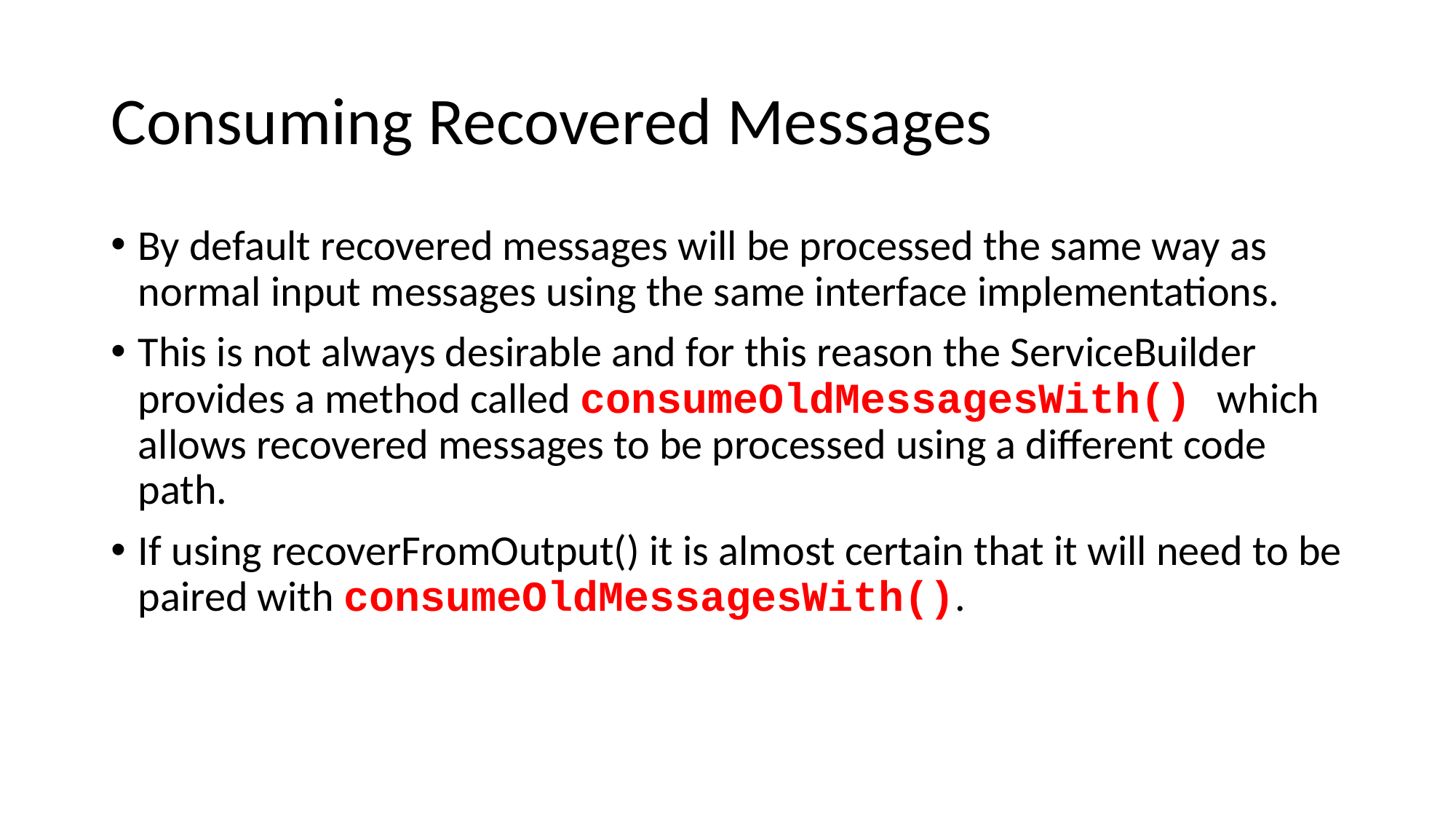

# Consuming Recovered Messages
By default recovered messages will be processed the same way as normal input messages using the same interface implementations.
This is not always desirable and for this reason the ServiceBuilder provides a method called consumeOldMessagesWith() which allows recovered messages to be processed using a different code path.
If using recoverFromOutput() it is almost certain that it will need to be paired with consumeOldMessagesWith().